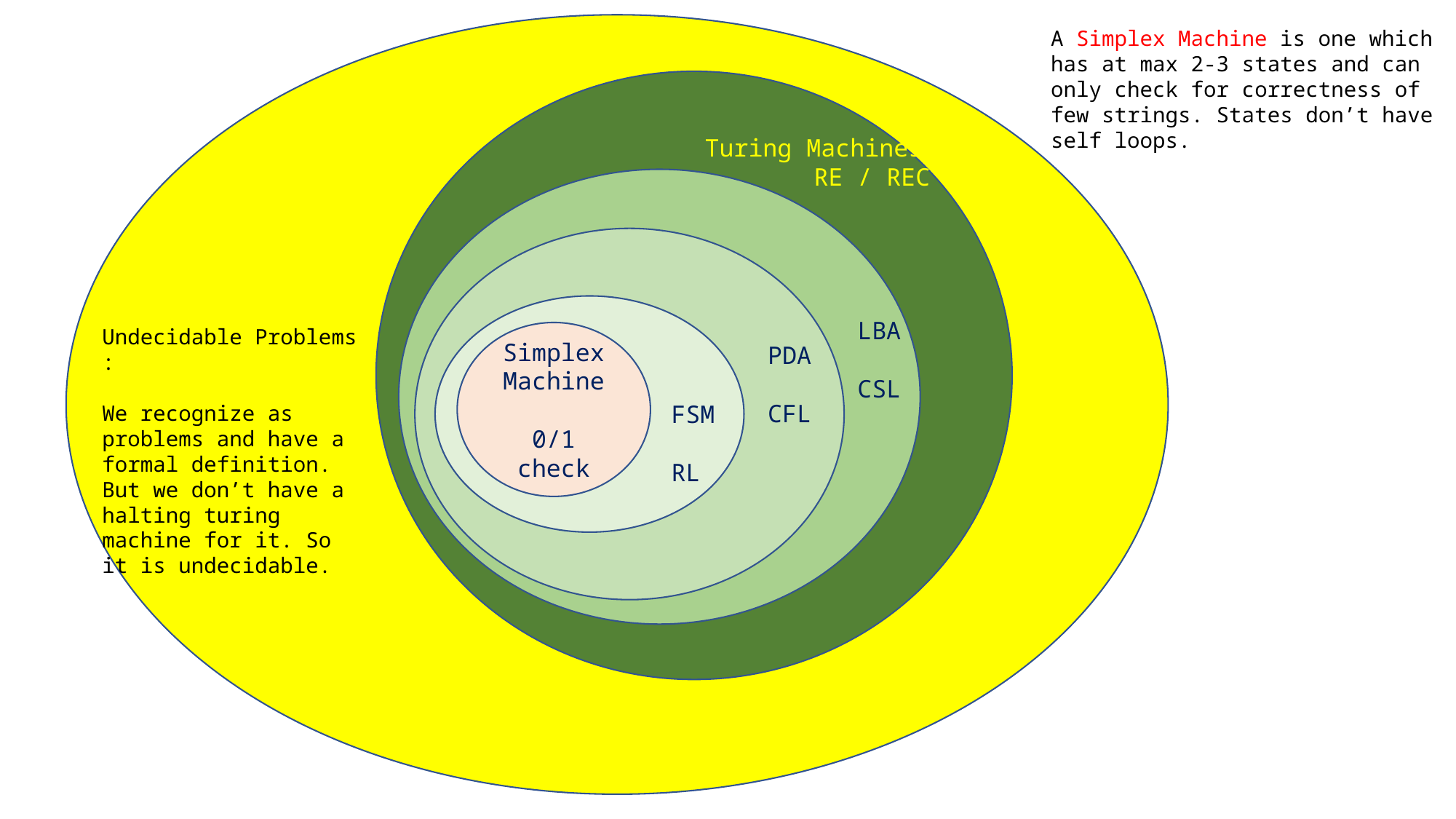

A Simplex Machine is one which has at max 2-3 states and can only check for correctness of few strings. States don’t have self loops.

Turing Machines
	RE / REC

LBA

CSL
Undecidable Problems :

We recognize as problems and have a formal definition. But we don’t have a halting turing machine for it. So it is undecidable.
Simplex Machine

0/1 check
PDA

CFL
FSM

RL